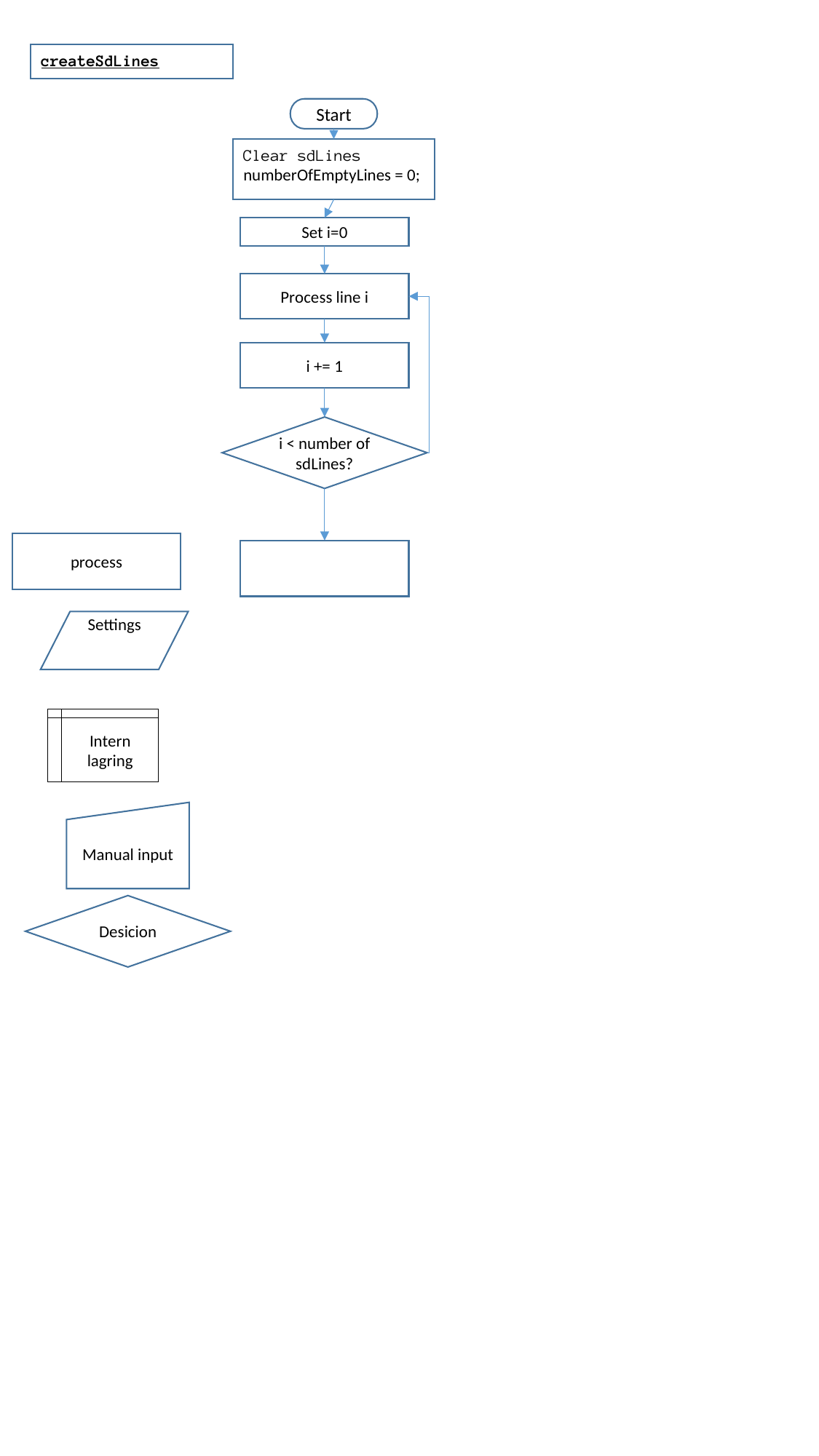

createSdLines
Start
Clear sdLines
numberOfEmptyLines = 0;
Set i=0
Process line i
i += 1
i < number of sdLines?
process

Settings

Intern lagring
Manual input
Desicion